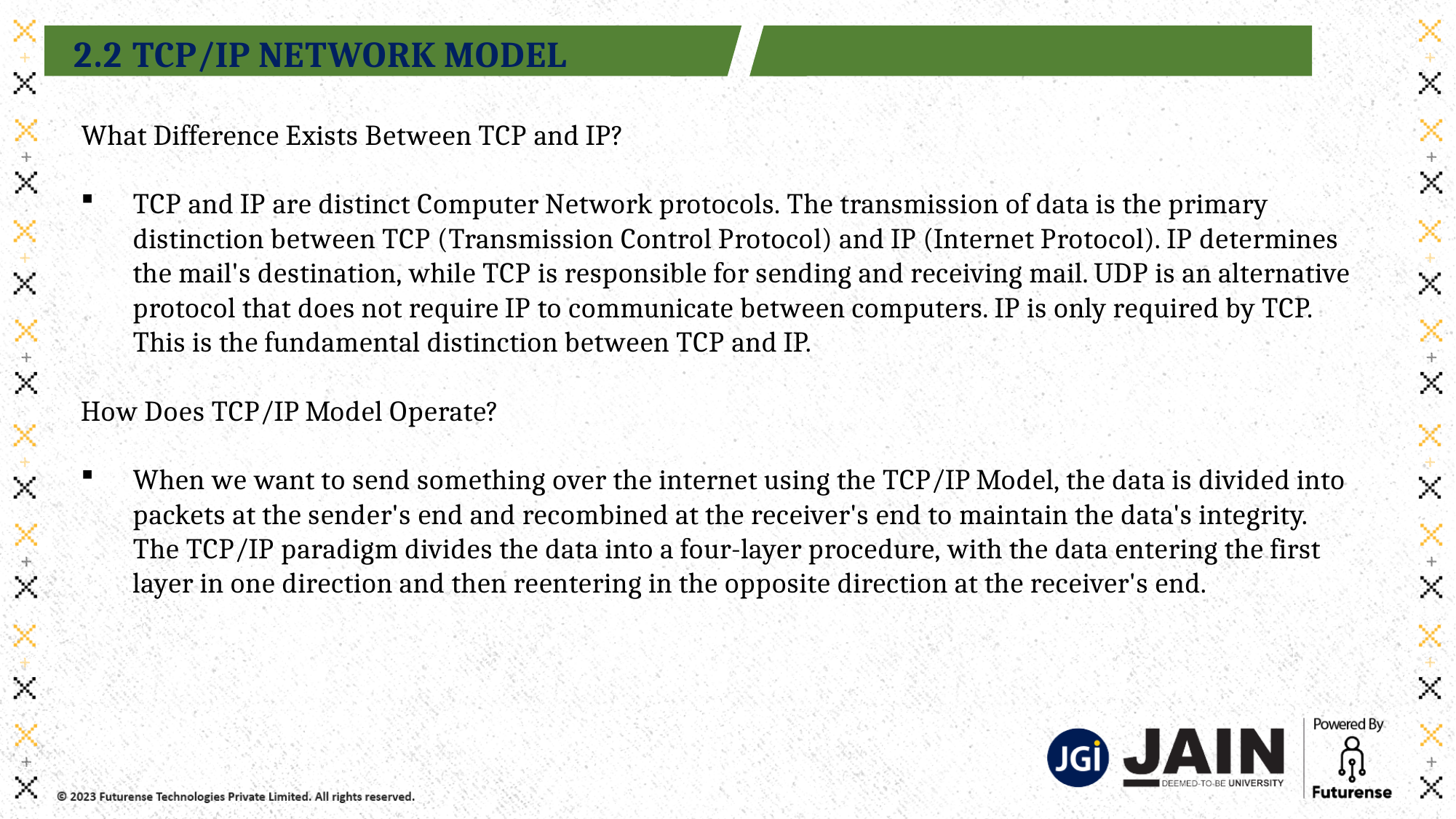

2.2 TCP/IP NETWORK MODEL

What Difference Exists Between TCP and IP?

TCP and IP are distinct Computer Network protocols. The transmission of data is the primary distinction between TCP (Transmission Control Protocol) and IP (Internet Protocol). IP determines the mail's destination, while TCP is responsible for sending and receiving mail. UDP is an alternative protocol that does not require IP to communicate between computers. IP is only required by TCP. This is the fundamental distinction between TCP and IP.

How Does TCP/IP Model Operate?

When we want to send something over the internet using the TCP/IP Model, the data is divided into packets at the sender's end and recombined at the receiver's end to maintain the data's integrity. The TCP/IP paradigm divides the data into a four-layer procedure, with the data entering the first layer in one direction and then reentering in the opposite direction at the receiver's end.